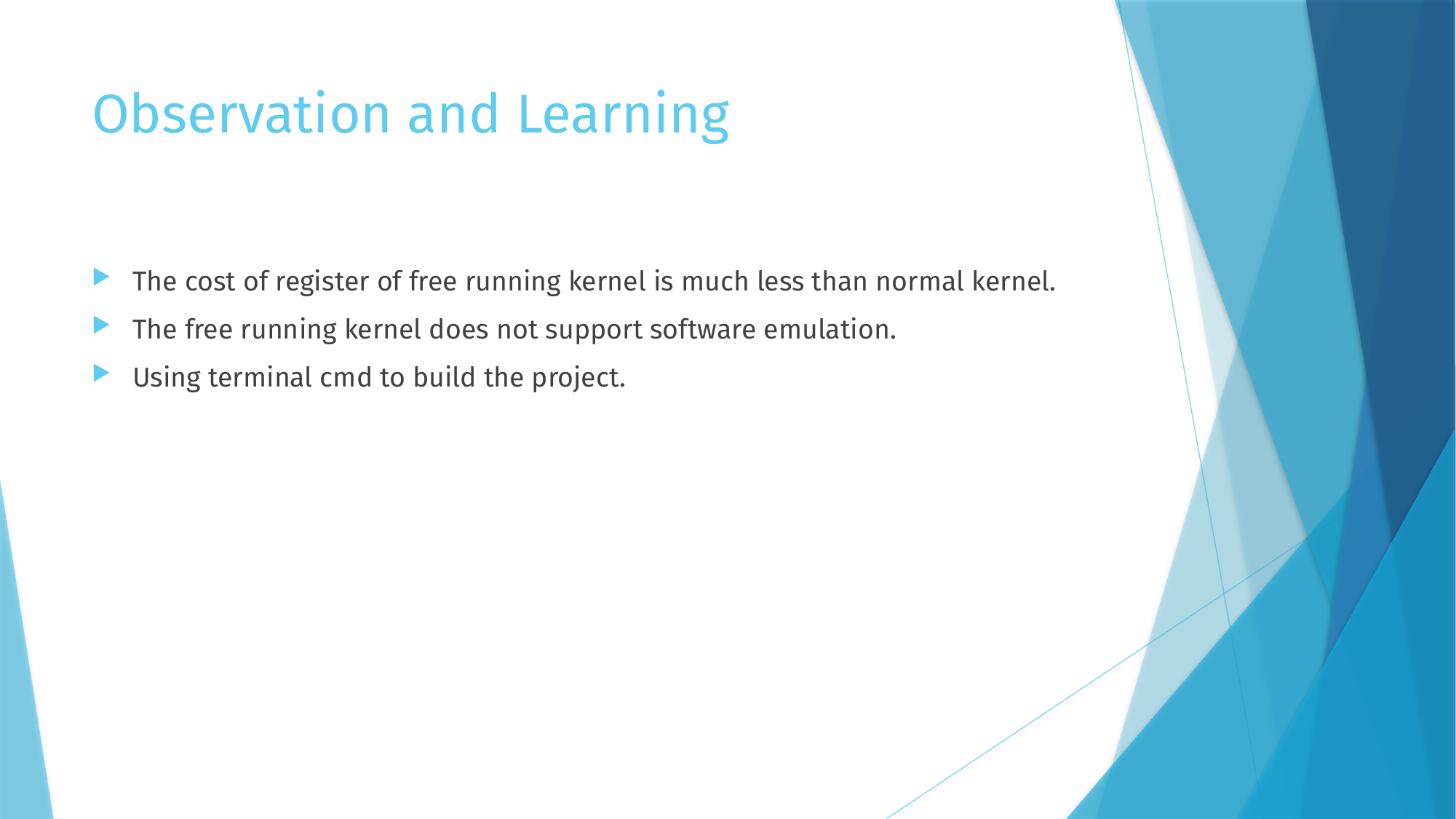

# Observation and Learning
The cost of register of free running kernel is much less than normal kernel.
The free running kernel does not support software emulation.
Using terminal cmd to build the project.